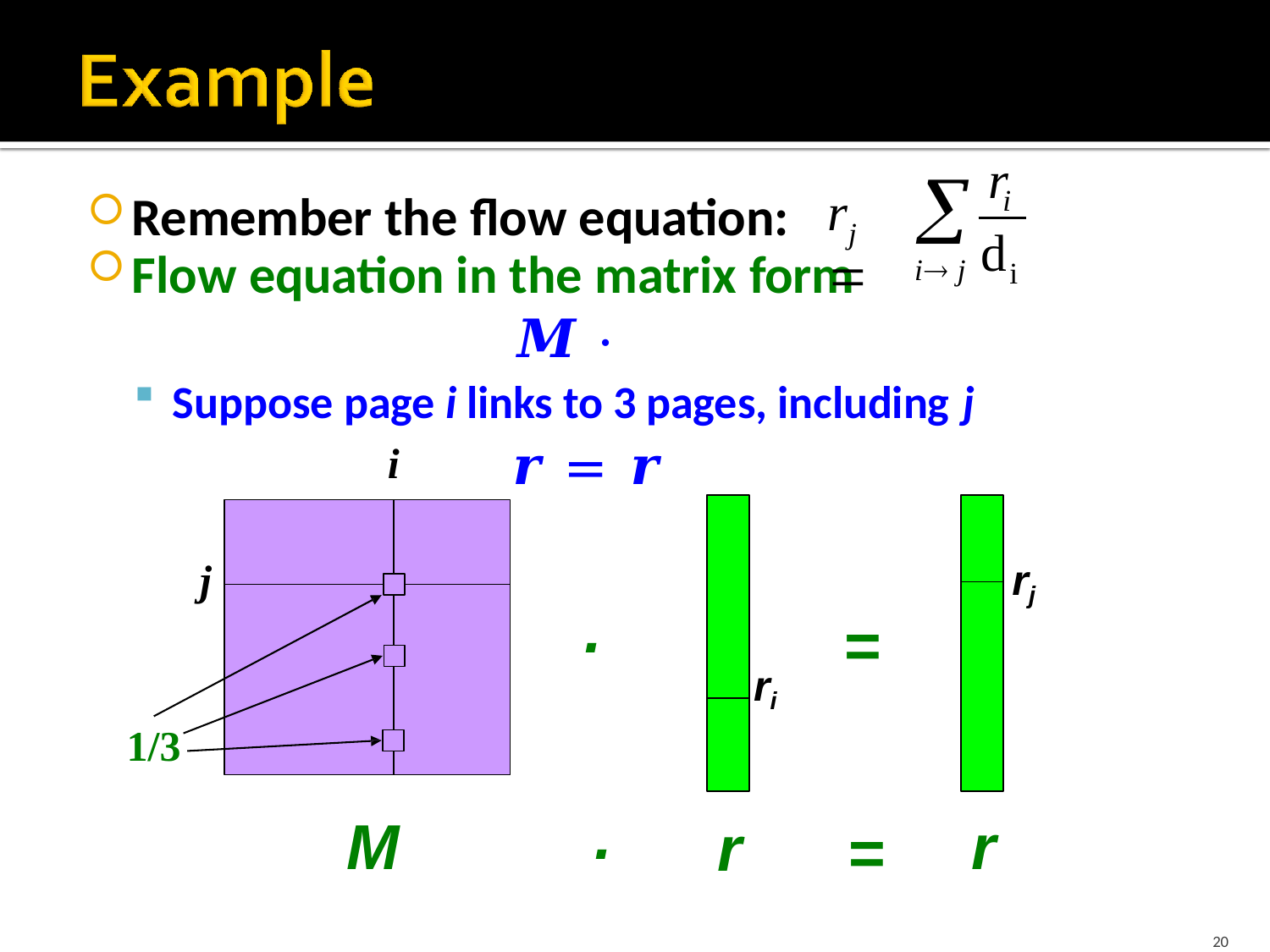

r
# ∑
i→ j
r	=
i
Remember the flow equation:
j
d

Flow equation in the matrix form
𝑴 ⋅	𝒓 = 𝒓
i
Suppose page i links to 3 pages, including j
i

j
rj

.

=

ri

1/3

.
r
M
r
=
20